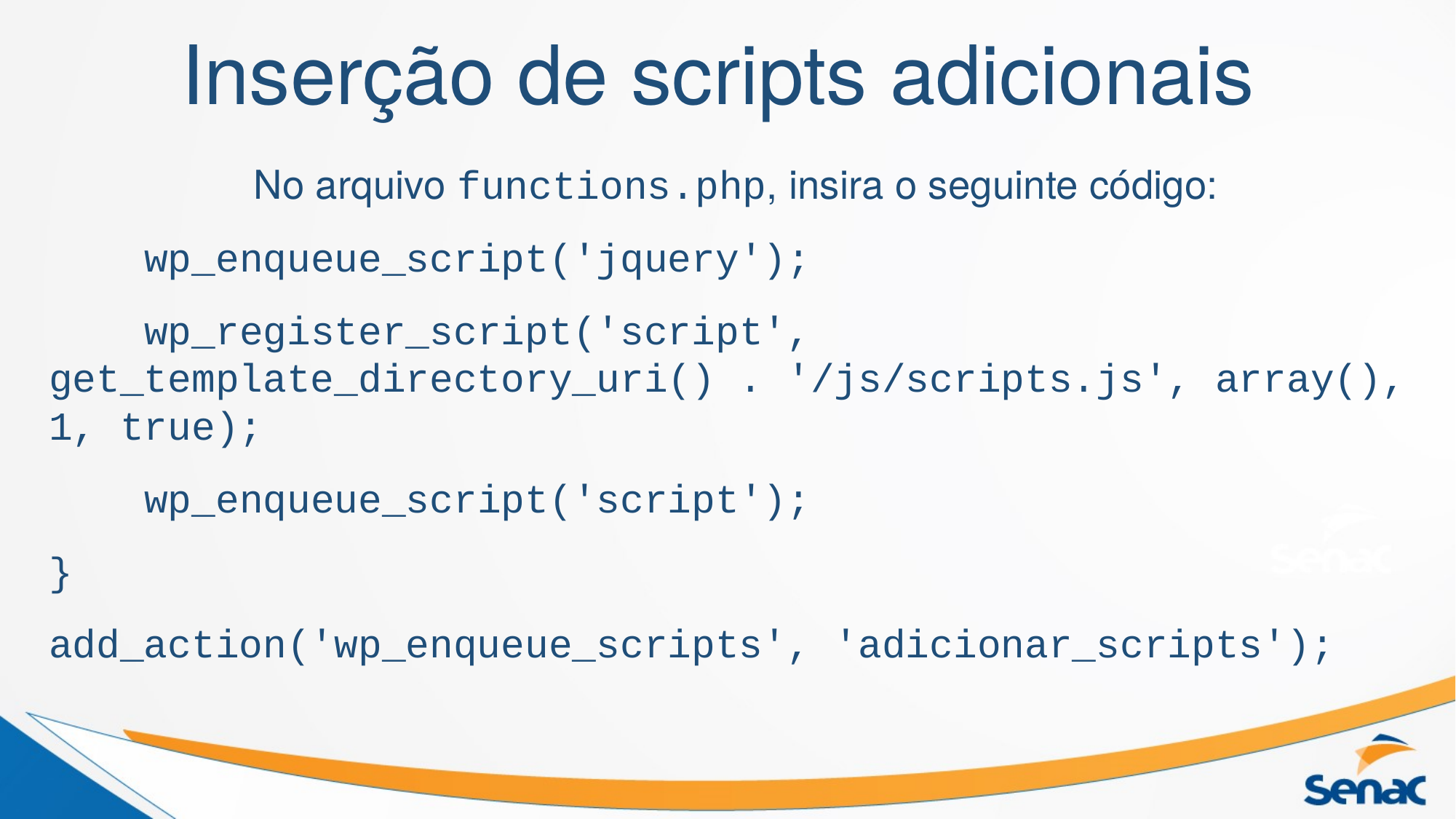

# Inserção de scripts adicionais
No arquivo functions.php, insira o seguinte código:
    wp_enqueue_script('jquery');
    wp_register_script('script', get_template_directory_uri() . '/js/scripts.js', array(), 1, true);
    wp_enqueue_script('script');
}
add_action('wp_enqueue_scripts', 'adicionar_scripts');